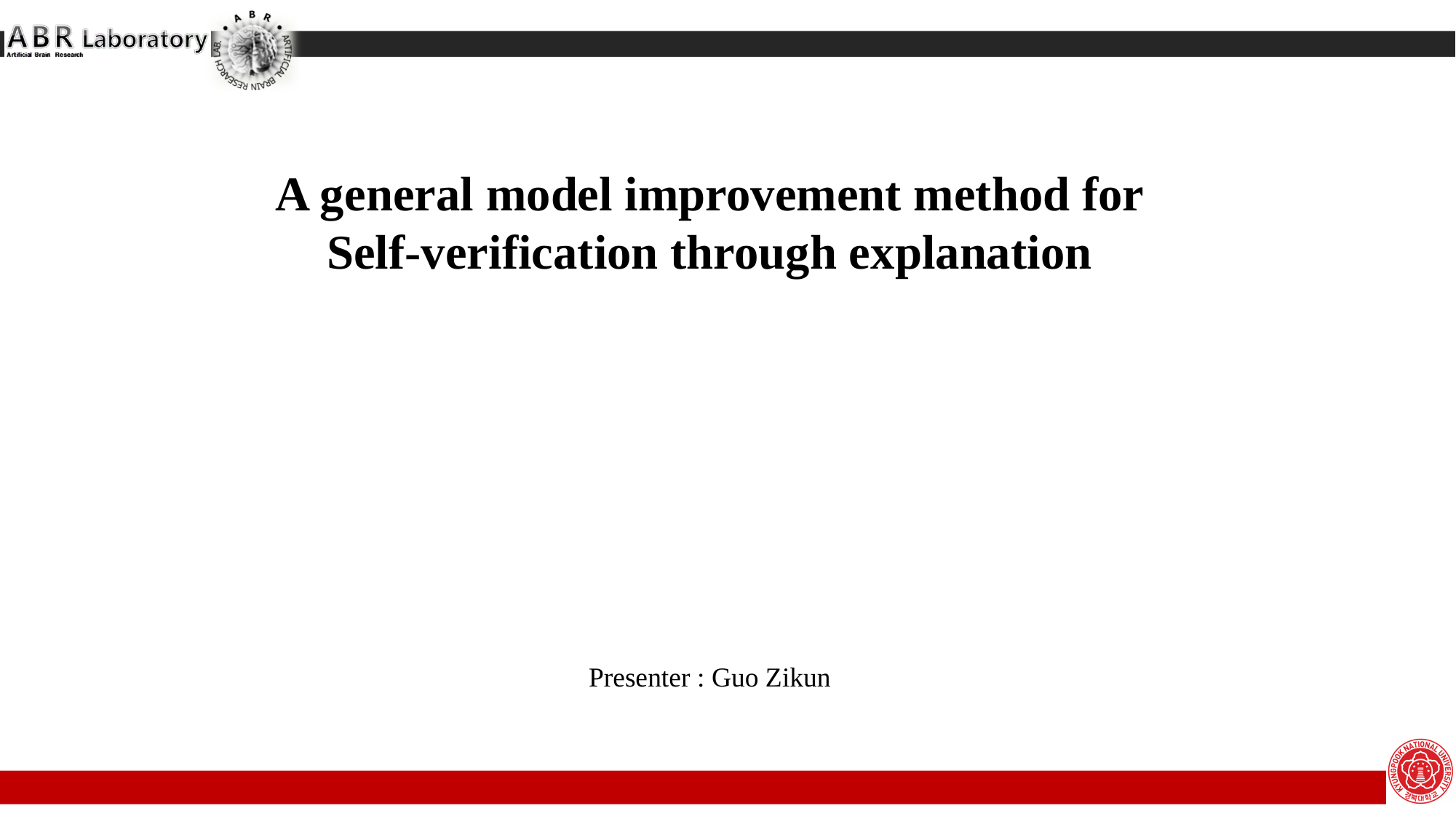

A general model improvement method for Self-verification through explanation
Presenter : Guo Zikun